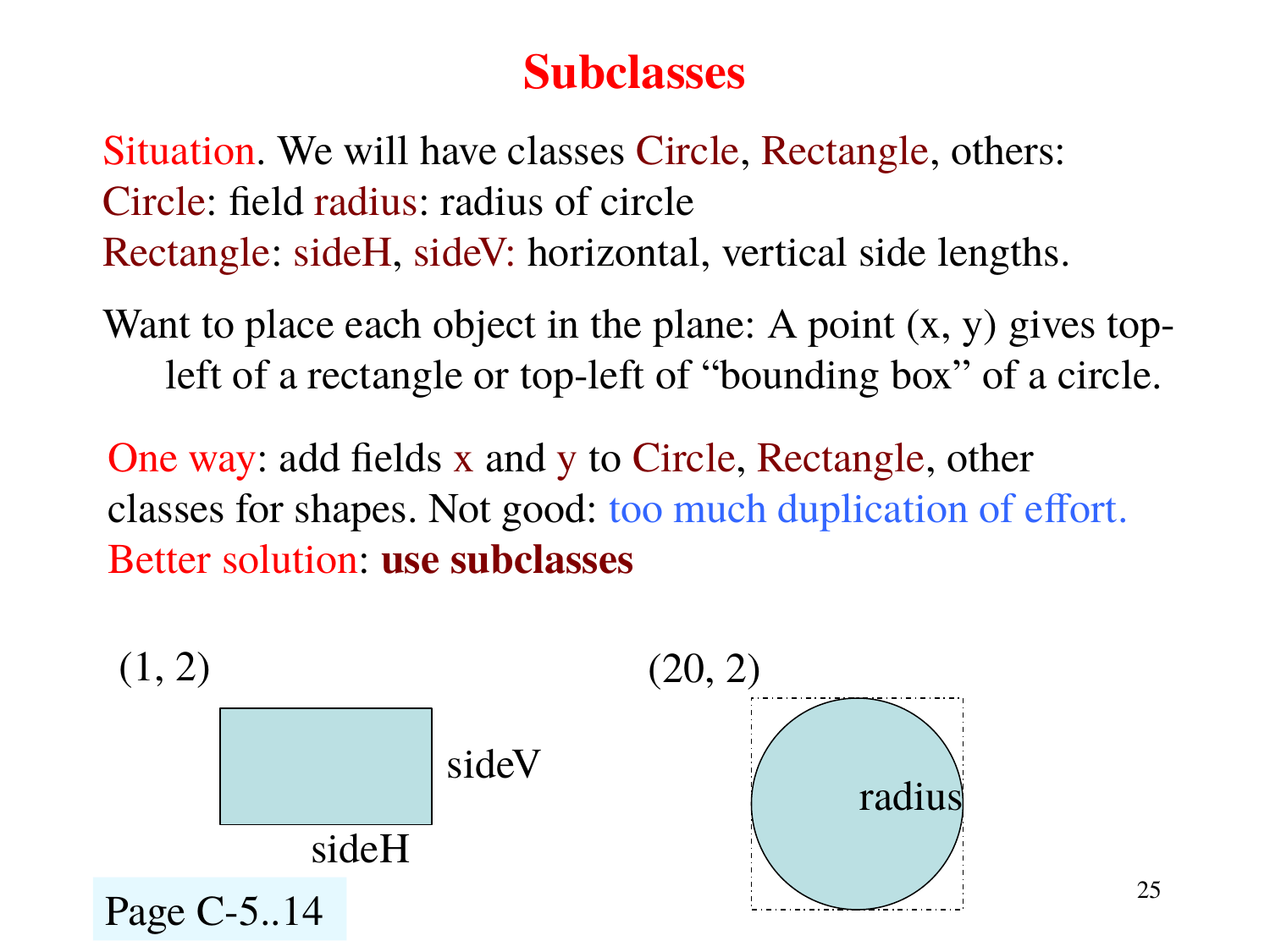

# Subclasses
Situation. We will have classes Circle, Rectangle, others:
Circle: field radius: radius of circle
Rectangle: sideH, sideV: horizontal, vertical side lengths.
Want to place each object in the plane: A point (x, y) gives top-left of a rectangle or top-left of “bounding box” of a circle.
One way: add fields x and y to Circle, Rectangle, other classes for shapes. Not good: too much duplication of effort.
Better solution: use subclasses
(1, 2)

sideV
sideH
(20, 2)

radius
25
Page C-5..14